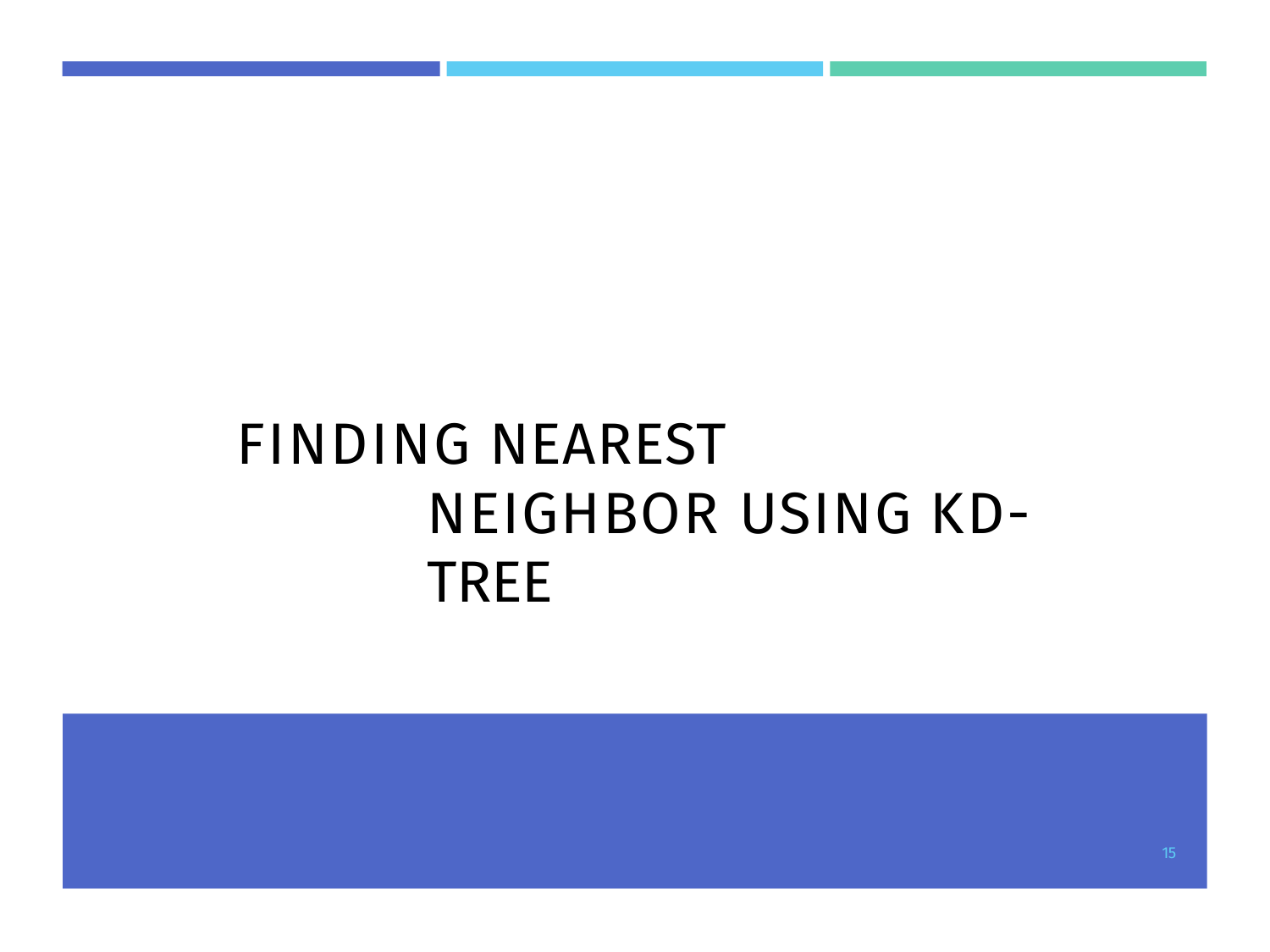

# FINDING NEAREST NEIGHBOR USING KD-TREE
15